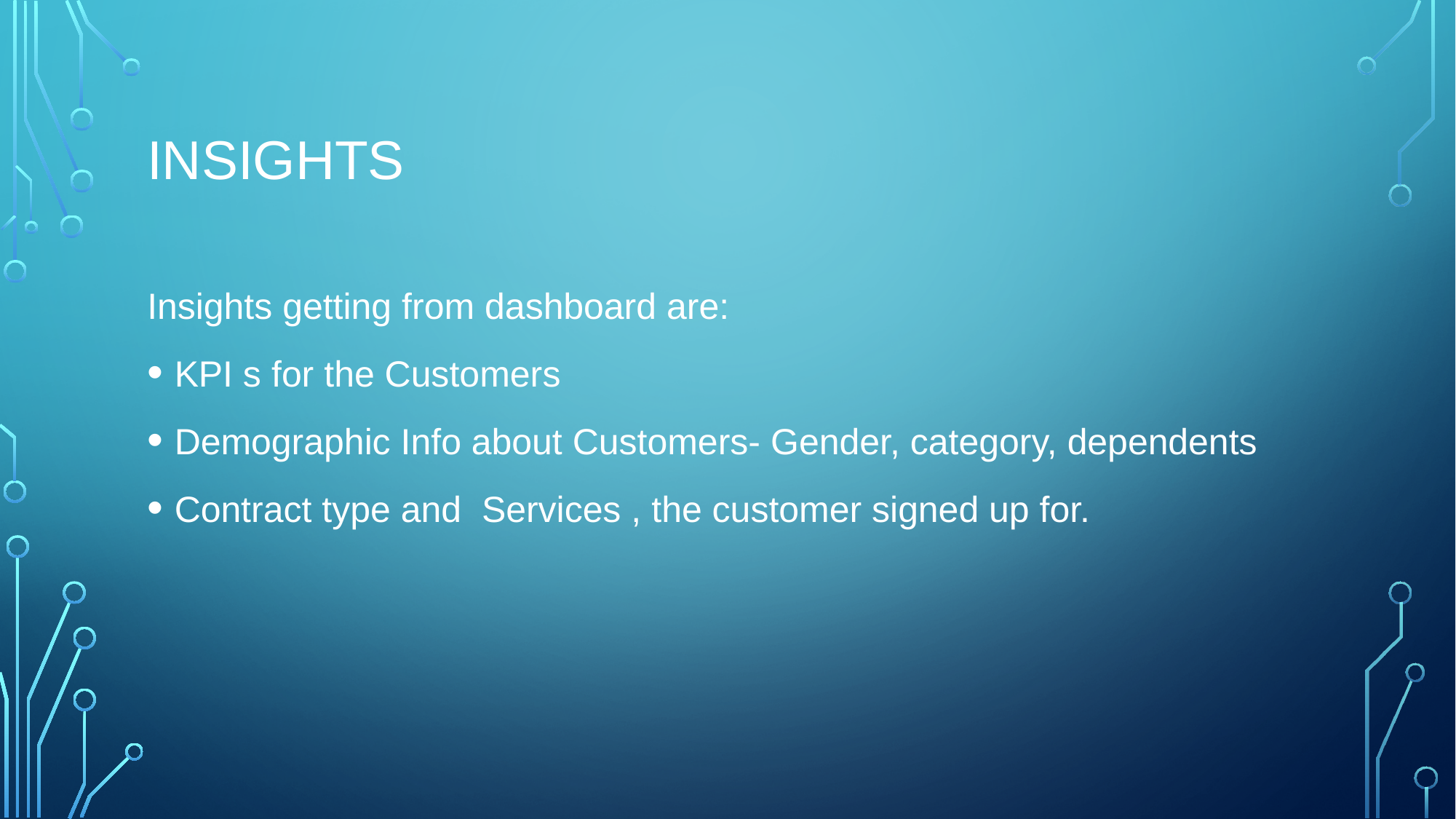

# Insights
Insights getting from dashboard are:
KPI s for the Customers
Demographic Info about Customers- Gender, category, dependents
Contract type and  Services , the customer signed up for.